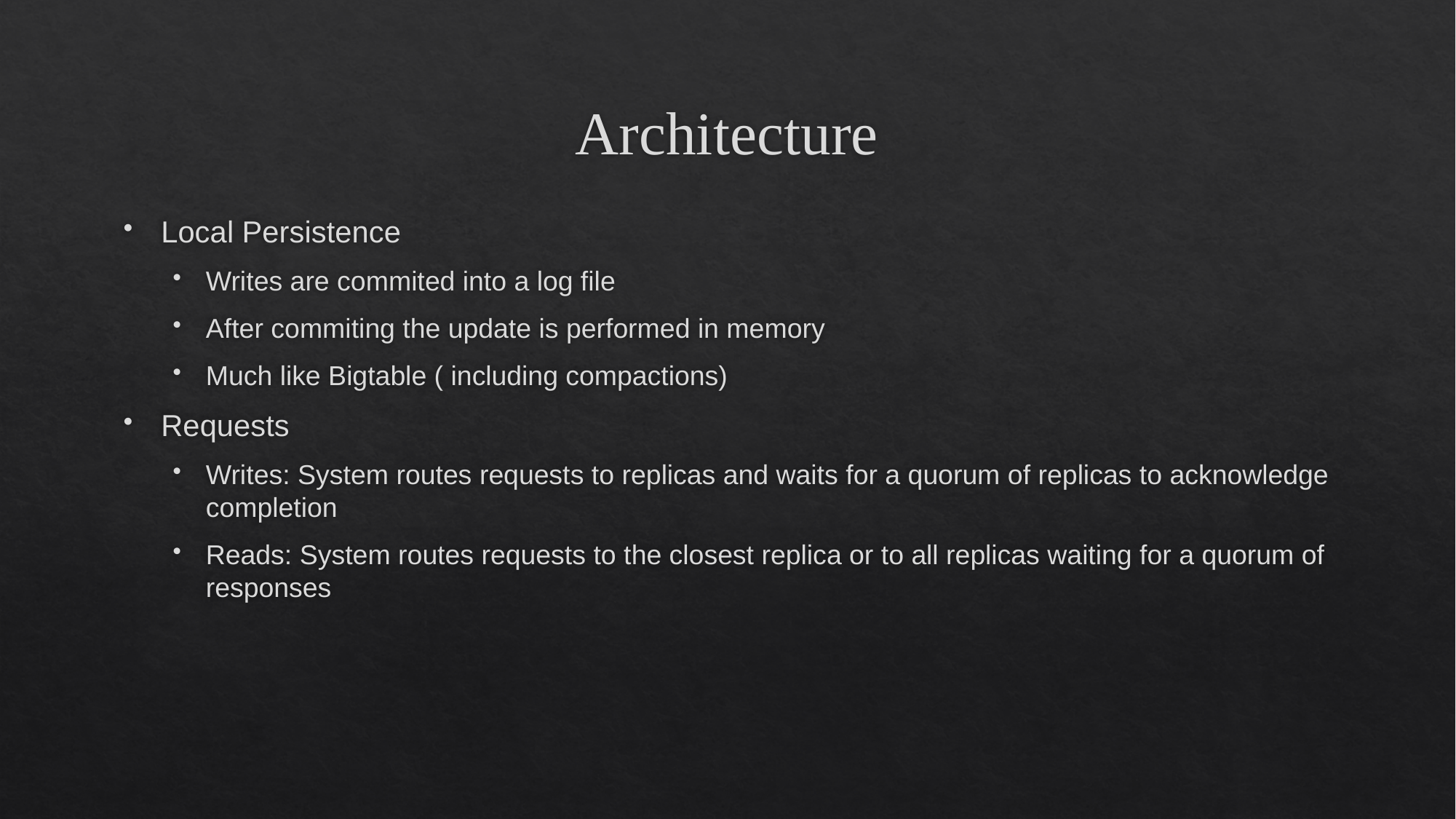

# Architecture
Local Persistence
Writes are commited into a log file
After commiting the update is performed in memory
Much like Bigtable ( including compactions)
Requests
Writes: System routes requests to replicas and waits for a quorum of replicas to acknowledge completion
Reads: System routes requests to the closest replica or to all replicas waiting for a quorum of responses